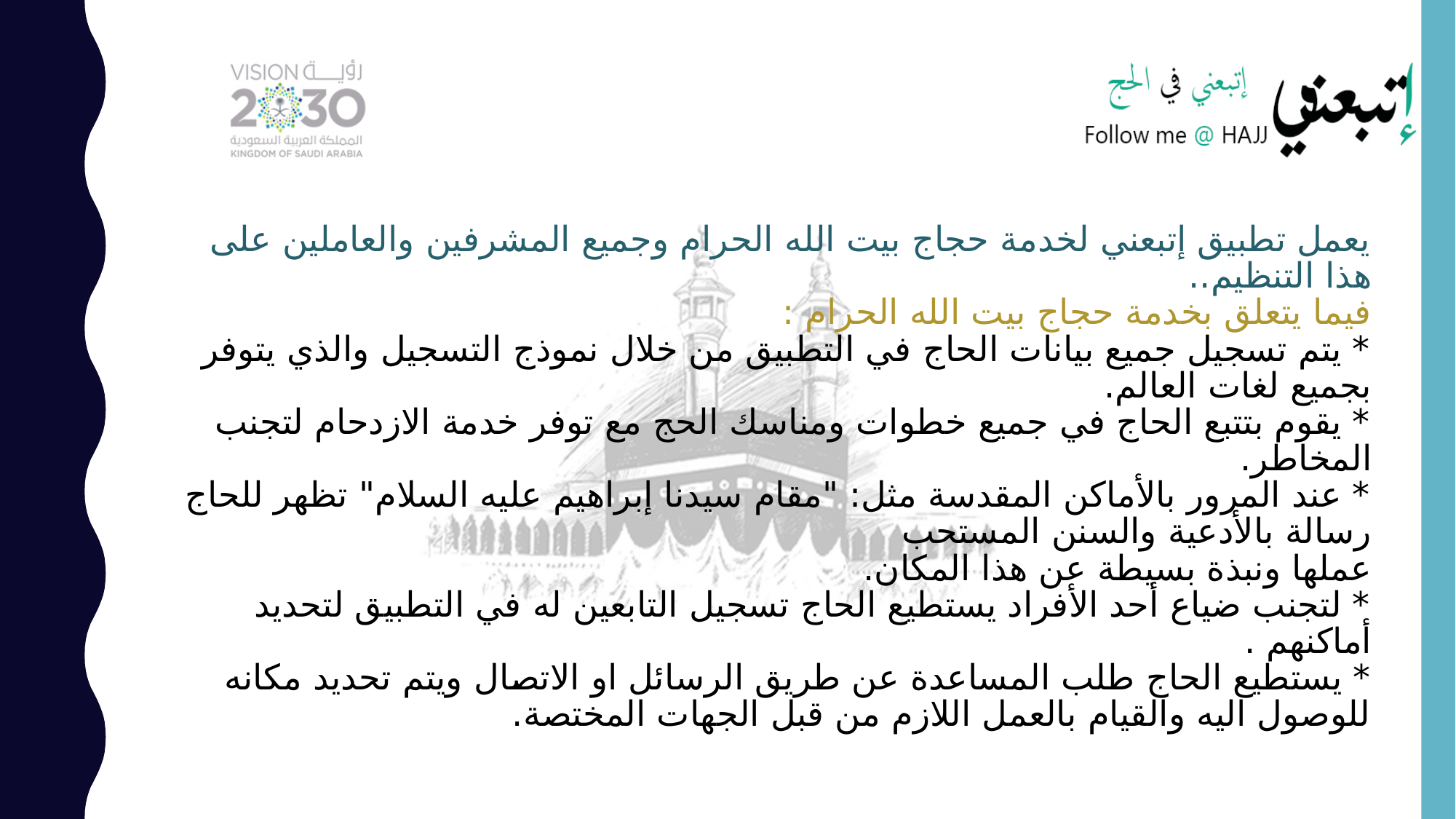

يعمل تطبيق إتبعني لخدمة حجاج بيت الله الحرام وجميع المشرفين والعاملين على هذا التنظيم..
فيما يتعلق بخدمة حجاج بيت الله الحرام :
* يتم تسجيل جميع بيانات الحاج في التطبيق من خلال نموذج التسجيل والذي يتوفر بجميع لغات العالم.
* يقوم بتتبع الحاج في جميع خطوات ومناسك الحج مع توفر خدمة الازدحام لتجنب المخاطر.
* عند المرور بالأماكن المقدسة مثل: "مقام سيدنا إبراهيم عليه السلام" تظهر للحاج رسالة بالأدعية والسنن المستحب
عملها ونبذة بسيطة عن هذا المكان.
* لتجنب ضياع أحد الأفراد يستطيع الحاج تسجيل التابعين له في التطبيق لتحديد أماكنهم .
* يستطيع الحاج طلب المساعدة عن طريق الرسائل او الاتصال ويتم تحديد مكانه للوصول اليه والقيام بالعمل اللازم من قبل الجهات المختصة.